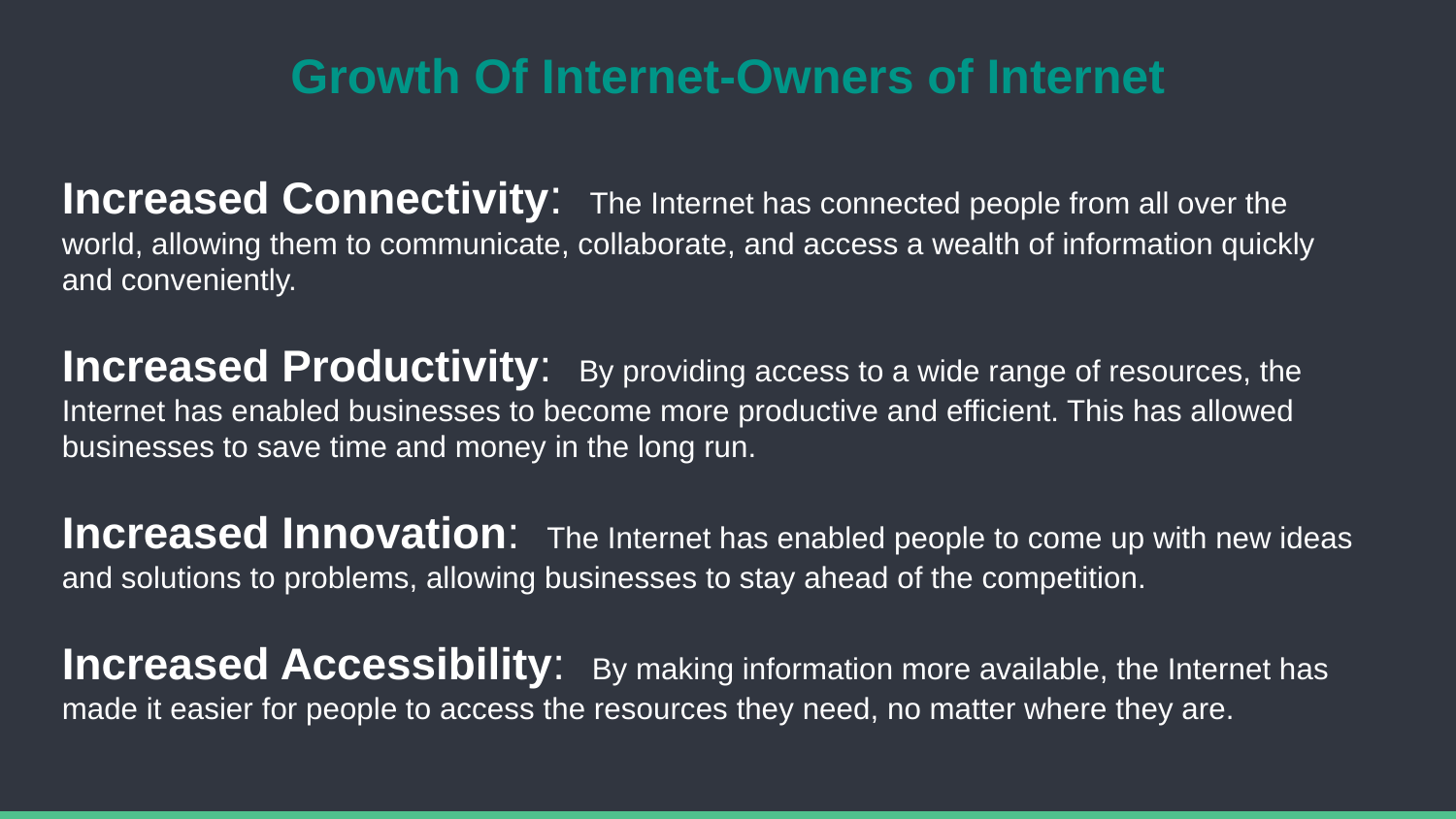

# Growth Of Internet-Owners of Internet

Increased Connectivity:  The Internet has connected people from all over the world, allowing them to communicate, collaborate, and access a wealth of information quickly and conveniently.

Increased Productivity:  By providing access to a wide range of resources, the Internet has enabled businesses to become more productive and efficient. This has allowed businesses to save time and money in the long run.

Increased Innovation:  The Internet has enabled people to come up with new ideas and solutions to problems, allowing businesses to stay ahead of the competition.

Increased Accessibility:  By making information more available, the Internet has made it easier for people to access the resources they need, no matter where they are.